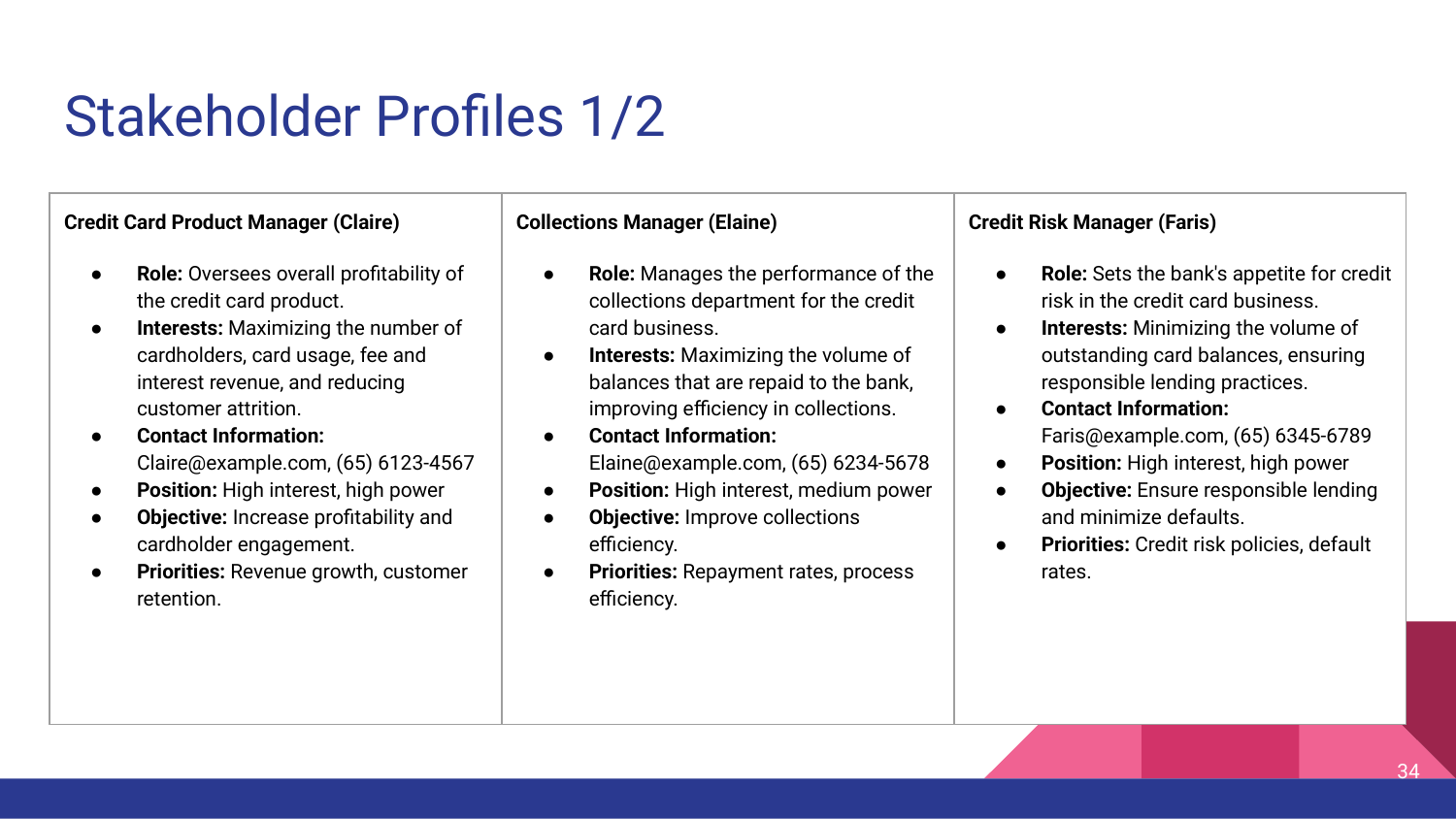

# Stakeholder Profiles 1/2
| Credit Card Product Manager (Claire) Role: Oversees overall profitability of the credit card product. Interests: Maximizing the number of cardholders, card usage, fee and interest revenue, and reducing customer attrition. Contact Information: Claire@example.com, (65) 6123-4567 Position: High interest, high power Objective: Increase profitability and cardholder engagement. Priorities: Revenue growth, customer retention. | Collections Manager (Elaine) Role: Manages the performance of the collections department for the credit card business. Interests: Maximizing the volume of balances that are repaid to the bank, improving efficiency in collections. Contact Information: Elaine@example.com, (65) 6234-5678 Position: High interest, medium power Objective: Improve collections efficiency. Priorities: Repayment rates, process efficiency. | Credit Risk Manager (Faris) Role: Sets the bank's appetite for credit risk in the credit card business. Interests: Minimizing the volume of outstanding card balances, ensuring responsible lending practices. Contact Information: Faris@example.com, (65) 6345-6789 Position: High interest, high power Objective: Ensure responsible lending and minimize defaults. Priorities: Credit risk policies, default rates. |
| --- | --- | --- |
34